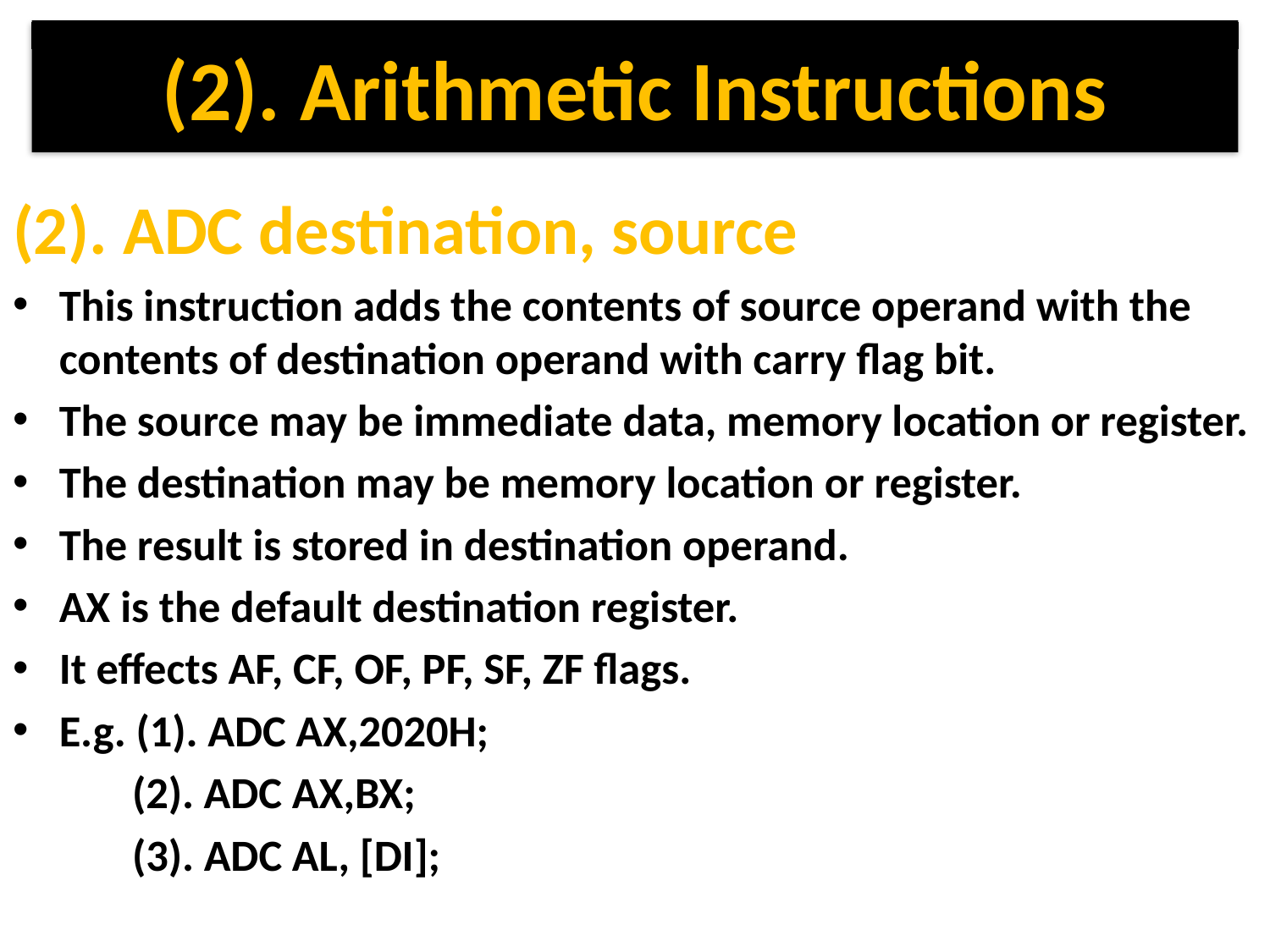

# (2). Arithmetic Instructions
(2). ADC destination, source
This instruction adds the contents of source operand with the contents of destination operand with carry flag bit.
The source may be immediate data, memory location or register.
The destination may be memory location or register.
The result is stored in destination operand.
AX is the default destination register.
It effects AF, CF, OF, PF, SF, ZF flags.
E.g. (1). ADC AX,2020H;
            (2). ADC AX,BX;
            (3). ADC AL, [DI];